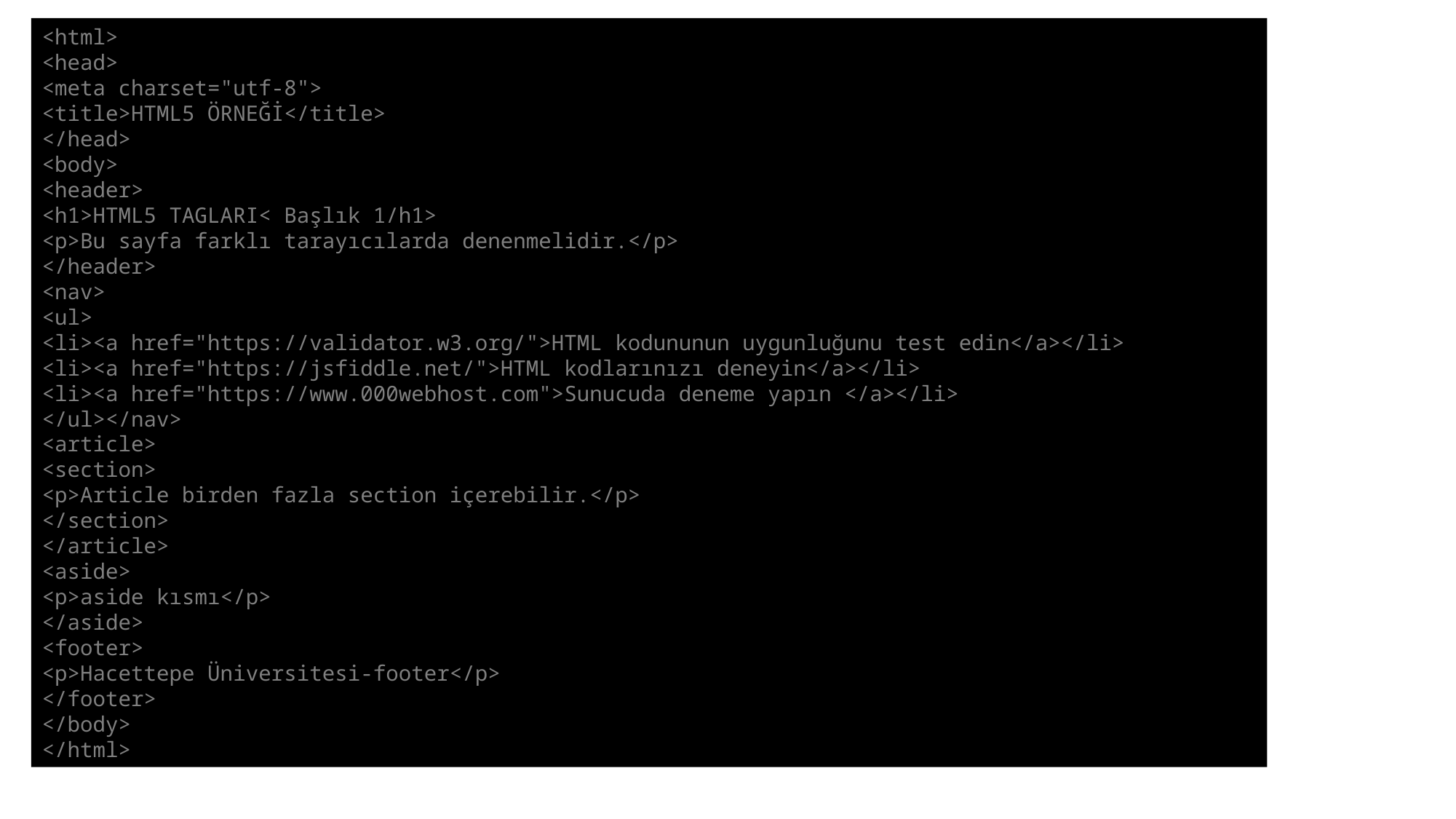

<html>
<head>
<meta charset="utf-8">
<title>HTML5 ÖRNEĞİ</title>
</head>
<body>
<header>
<h1>HTML5 TAGLARI< Başlık 1/h1>
<p>Bu sayfa farklı tarayıcılarda denenmelidir.</p>
</header>
<nav>
<ul>
<li><a href="https://validator.w3.org/">HTML kodununun uygunluğunu test edin</a></li>
<li><a href="https://jsfiddle.net/">HTML kodlarınızı deneyin</a></li>
<li><a href="https://www.000webhost.com">Sunucuda deneme yapın </a></li>
</ul></nav>
<article>
<section>
<p>Article birden fazla section içerebilir.</p>
</section>
</article>
<aside>
<p>aside kısmı</p>
</aside>
<footer>
<p>Hacettepe Üniversitesi-footer</p>
</footer>
</body>
</html>
#